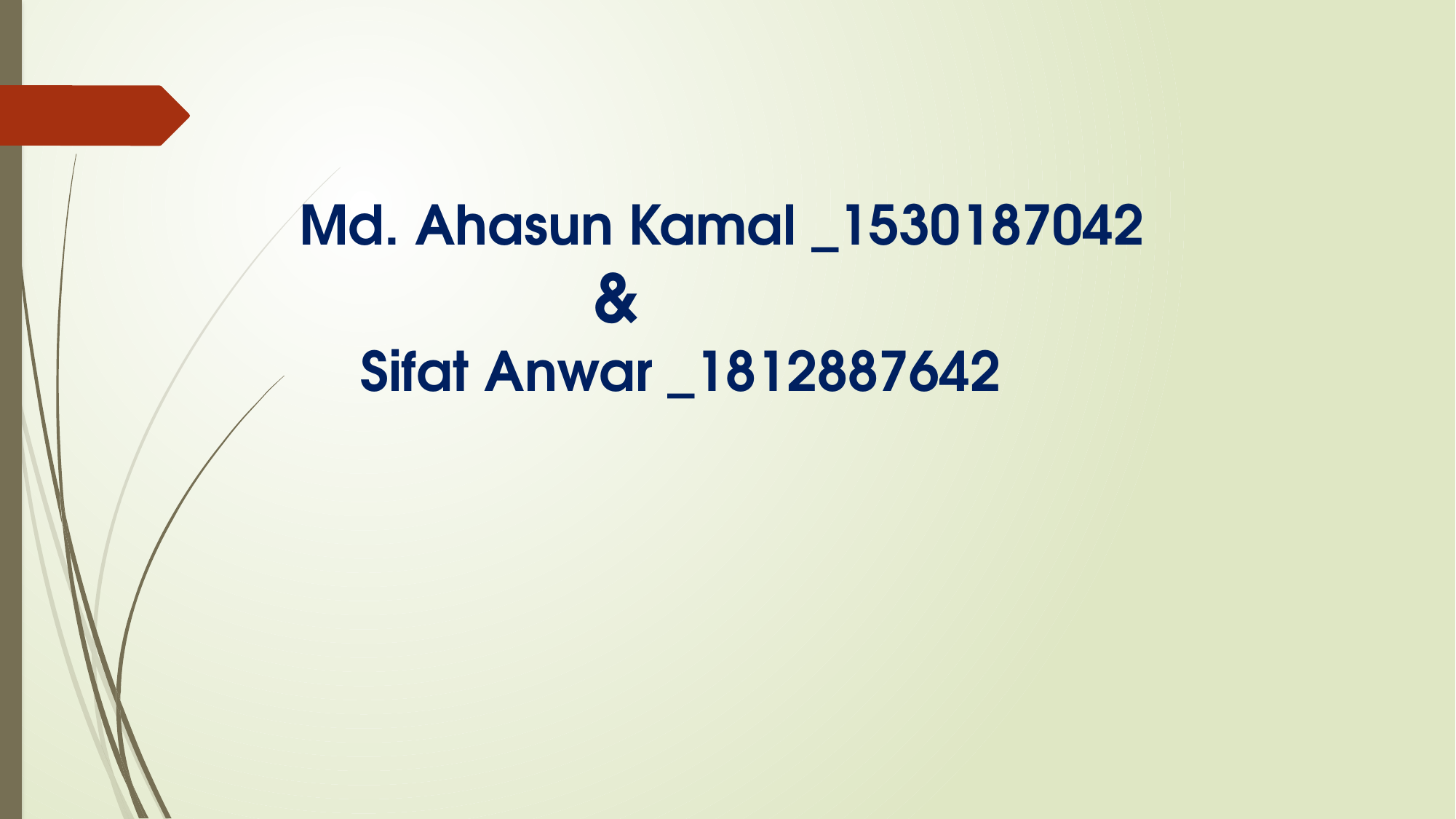

# Md. Ahasun Kamal _1530187042 & Sifat Anwar _1812887642